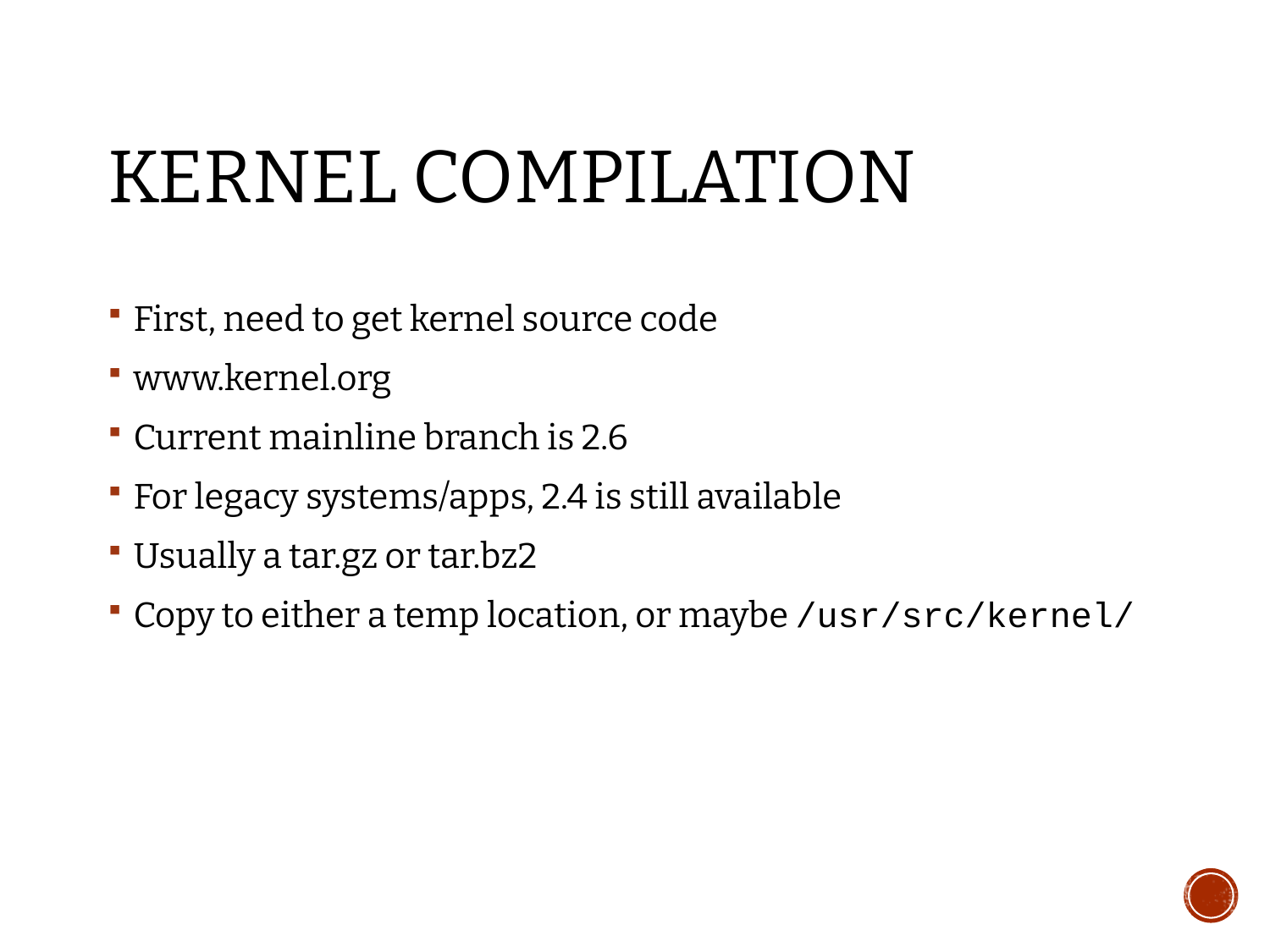

# Kernel Compilation
First, need to get kernel source code
www.kernel.org
Current mainline branch is 2.6
For legacy systems/apps, 2.4 is still available
Usually a tar.gz or tar.bz2
Copy to either a temp location, or maybe /usr/src/kernel/